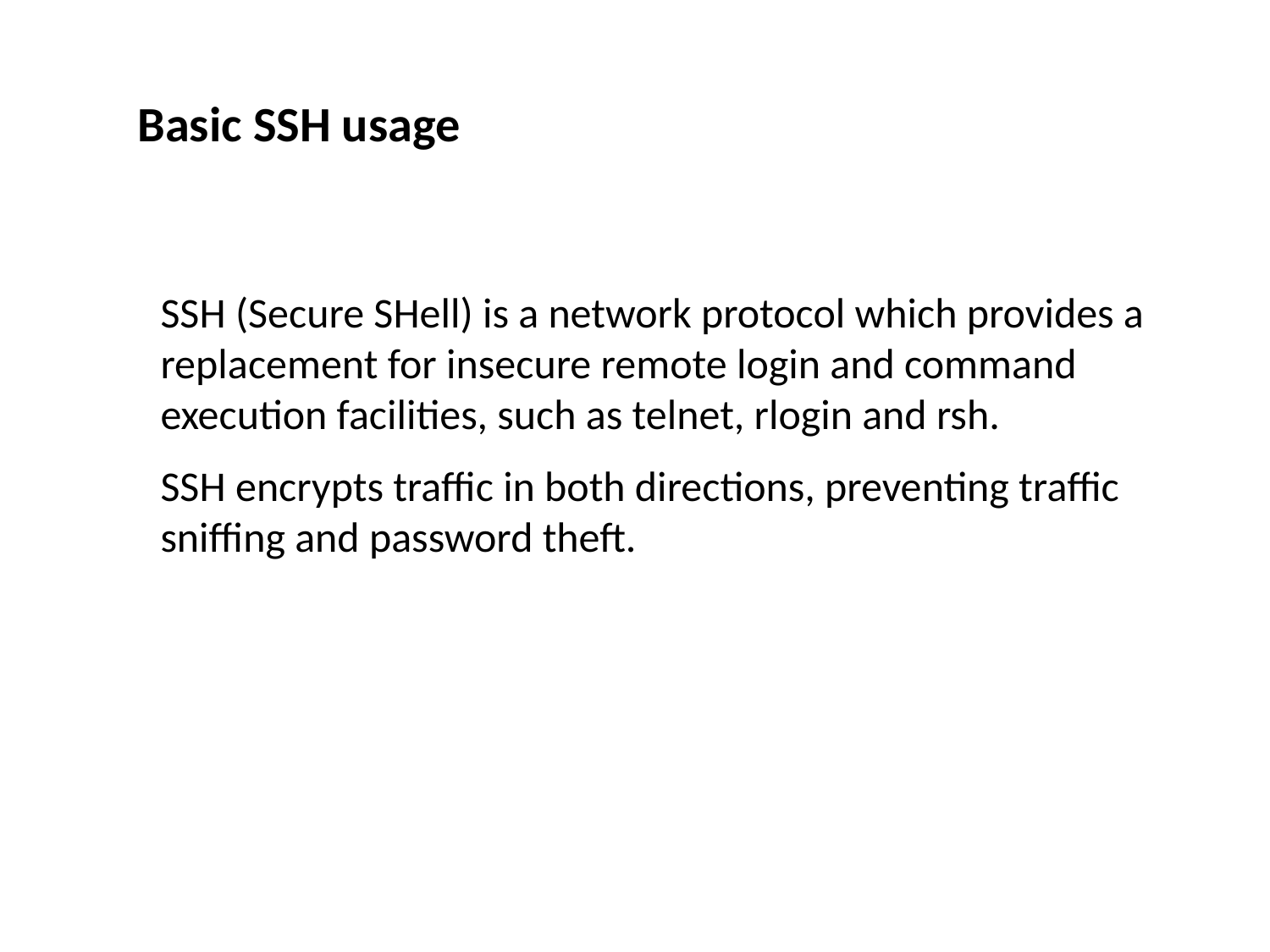

Basic SSH usage
SSH (Secure SHell) is a network protocol which provides a replacement for insecure remote login and command execution facilities, such as telnet, rlogin and rsh.
SSH encrypts traffic in both directions, preventing traffic sniffing and password theft.